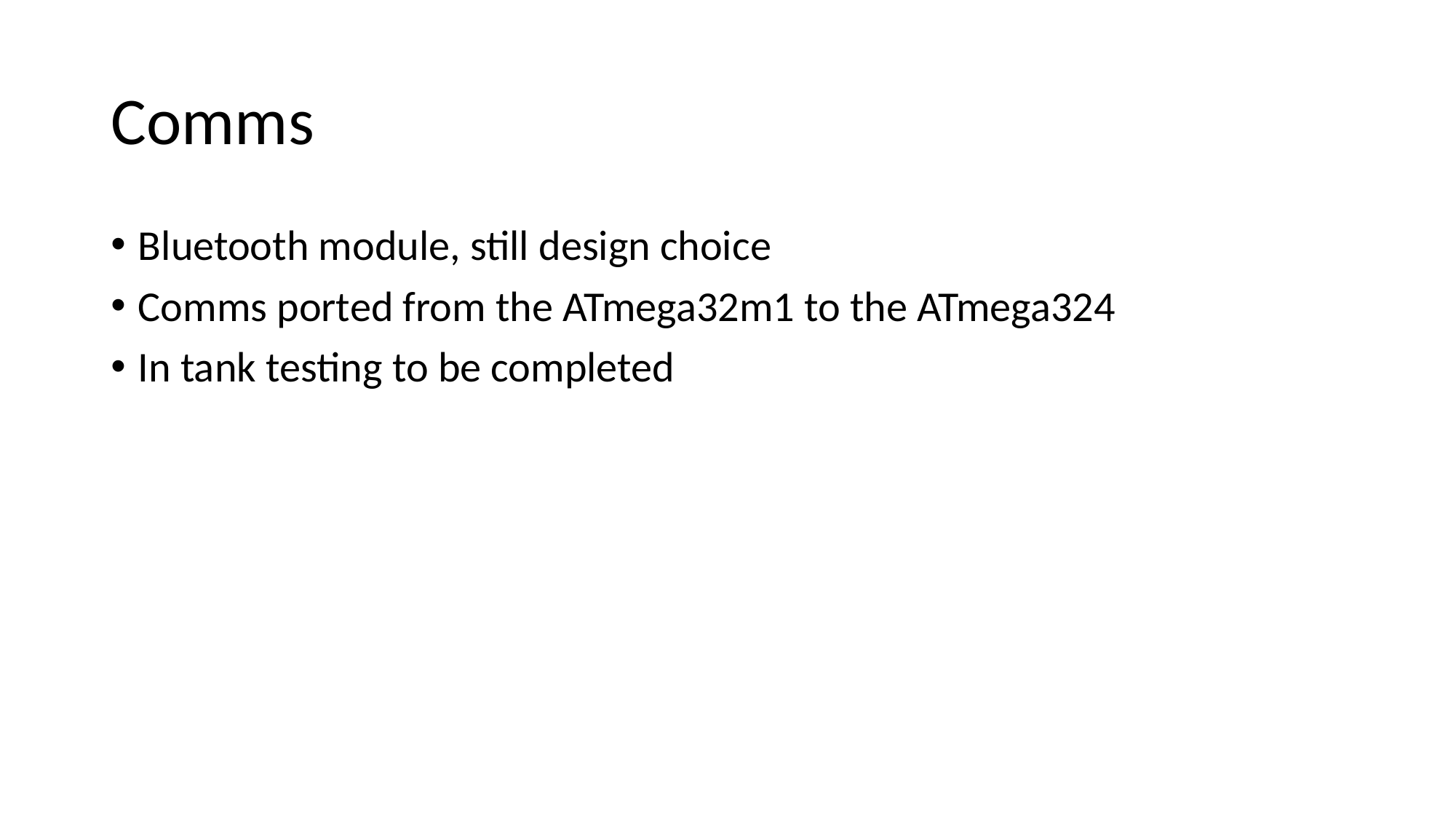

# Comms
Bluetooth module, still design choice
Comms ported from the ATmega32m1 to the ATmega324
In tank testing to be completed